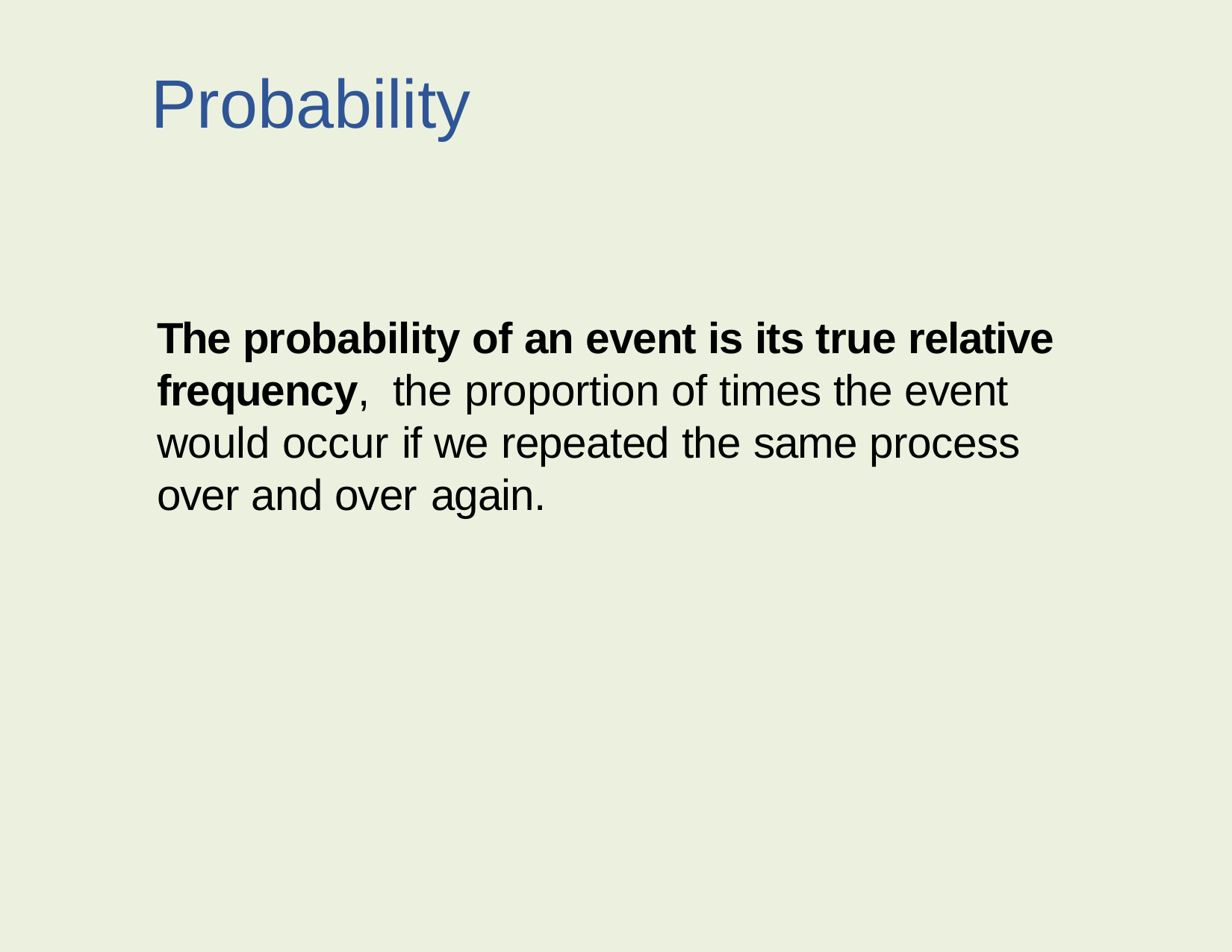

# Probability
The probability of an event is its true relative frequency,  the proportion of times the event would occur if we repeated the same process  over and over again.